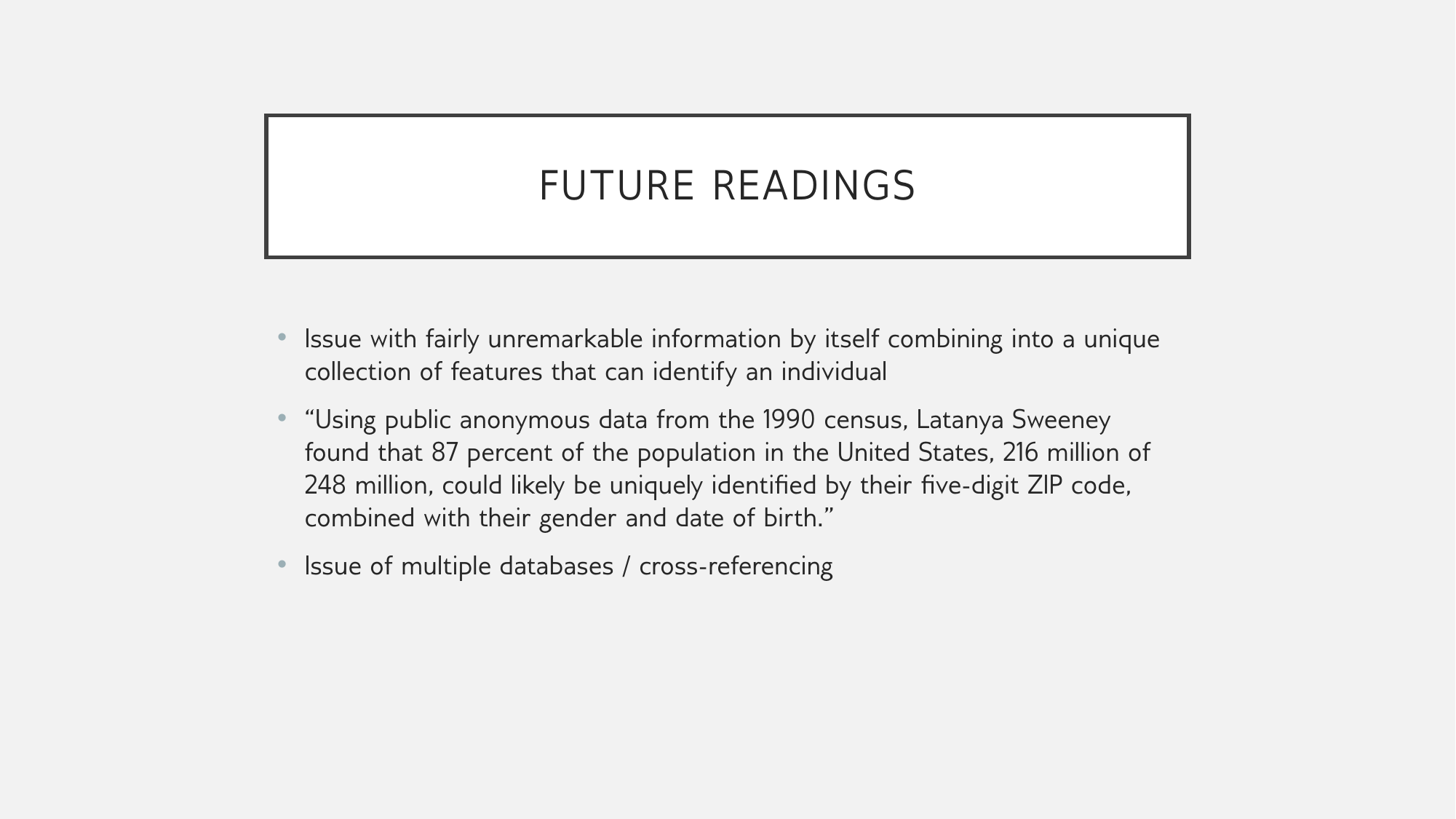

# Future Readings
Issue with fairly unremarkable information by itself combining into a unique collection of features that can identify an individual
“Using public anonymous data from the 1990 census, Latanya Sweeney found that 87 percent of the population in the United States, 216 million of 248 million, could likely be uniquely identified by their five-digit ZIP code, combined with their gender and date of birth.”
Issue of multiple databases / cross-referencing